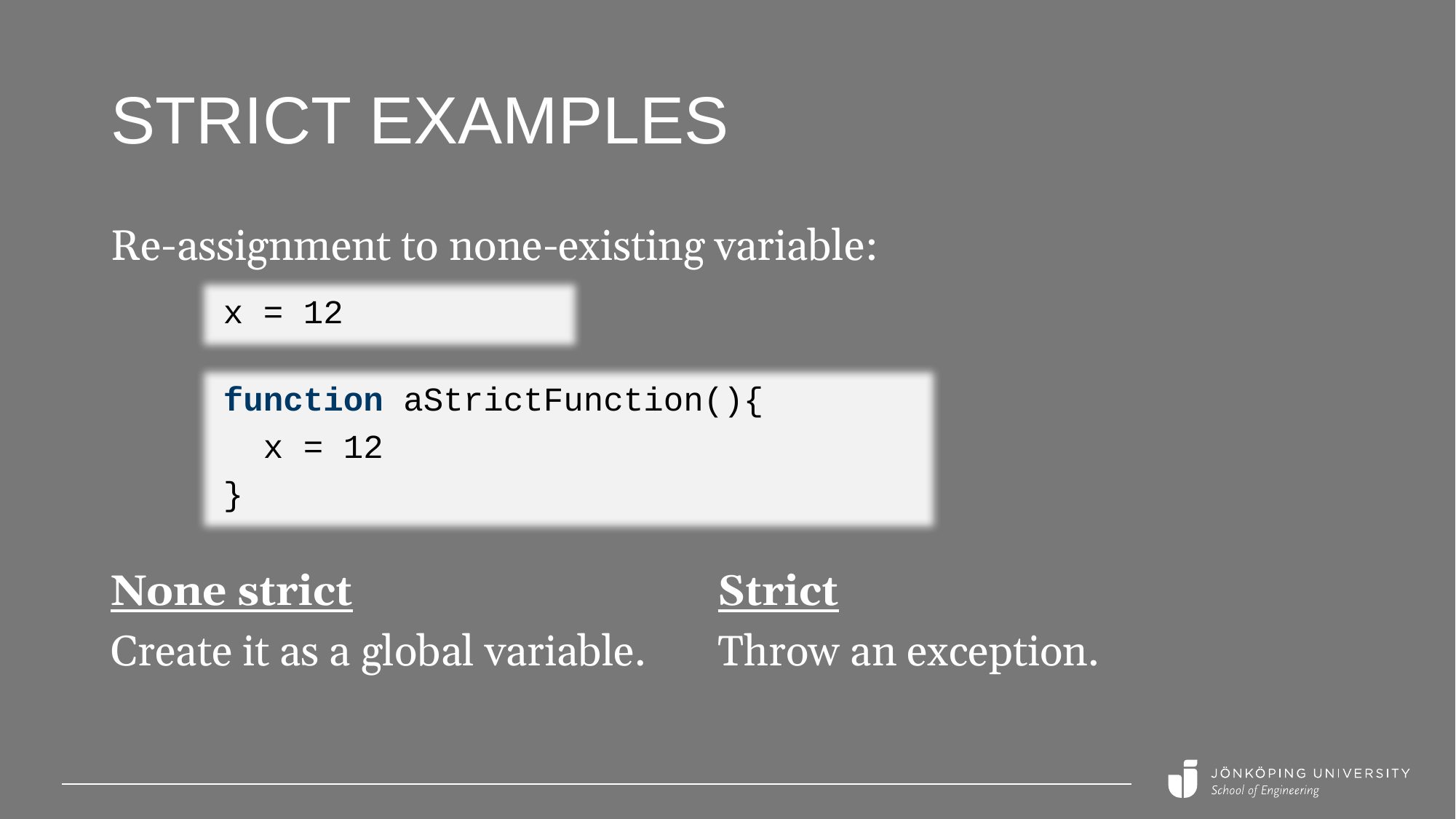

# Strict examples
Re-assignment to none-existing variable:
x = 12
function aStrictFunction(){
  x = 12
}
None strict
Create it as a global variable.
Strict
Throw an exception.